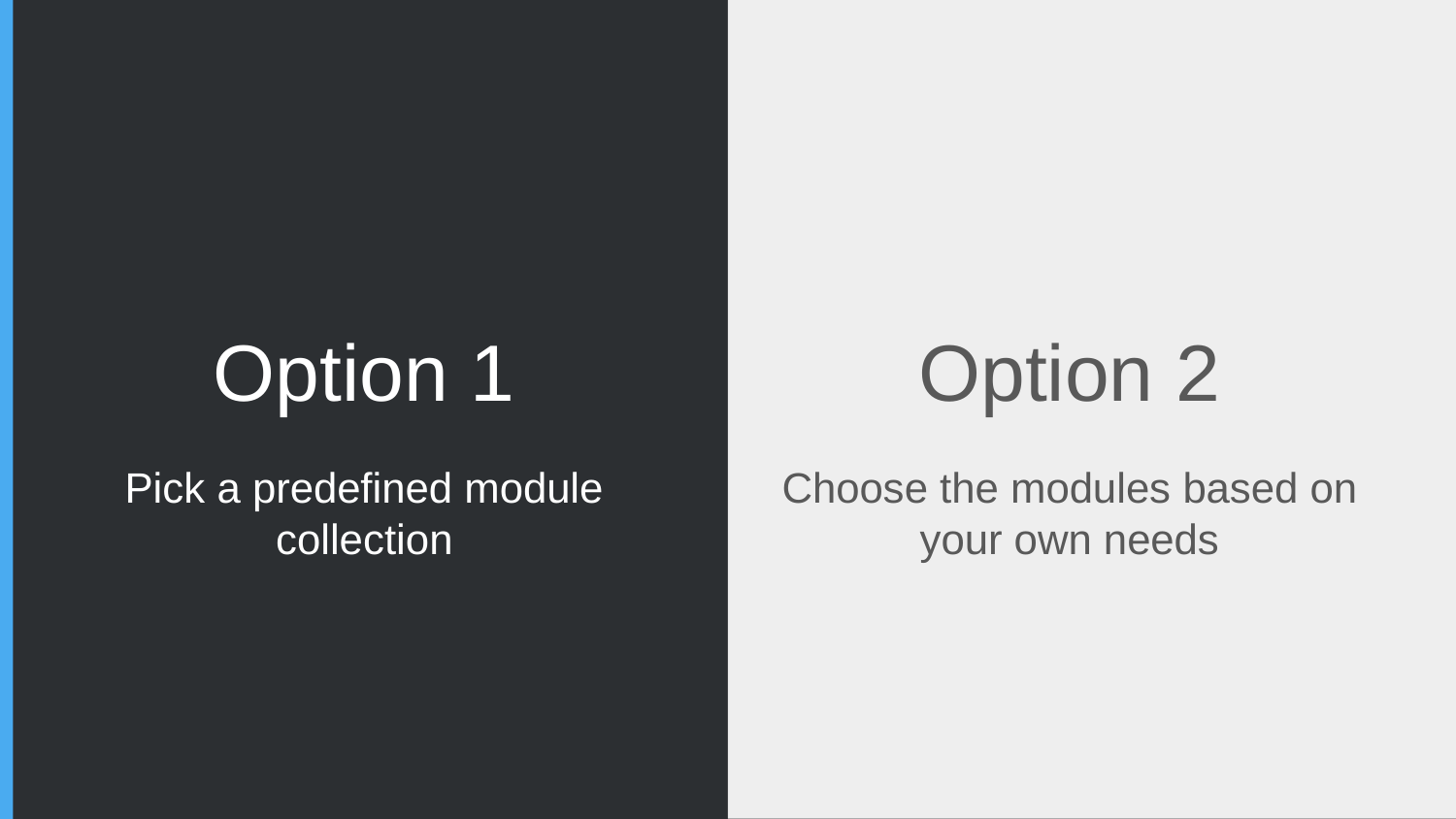

# Option 1
Option 2
Pick a predefined module collection
Choose the modules based on your own needs